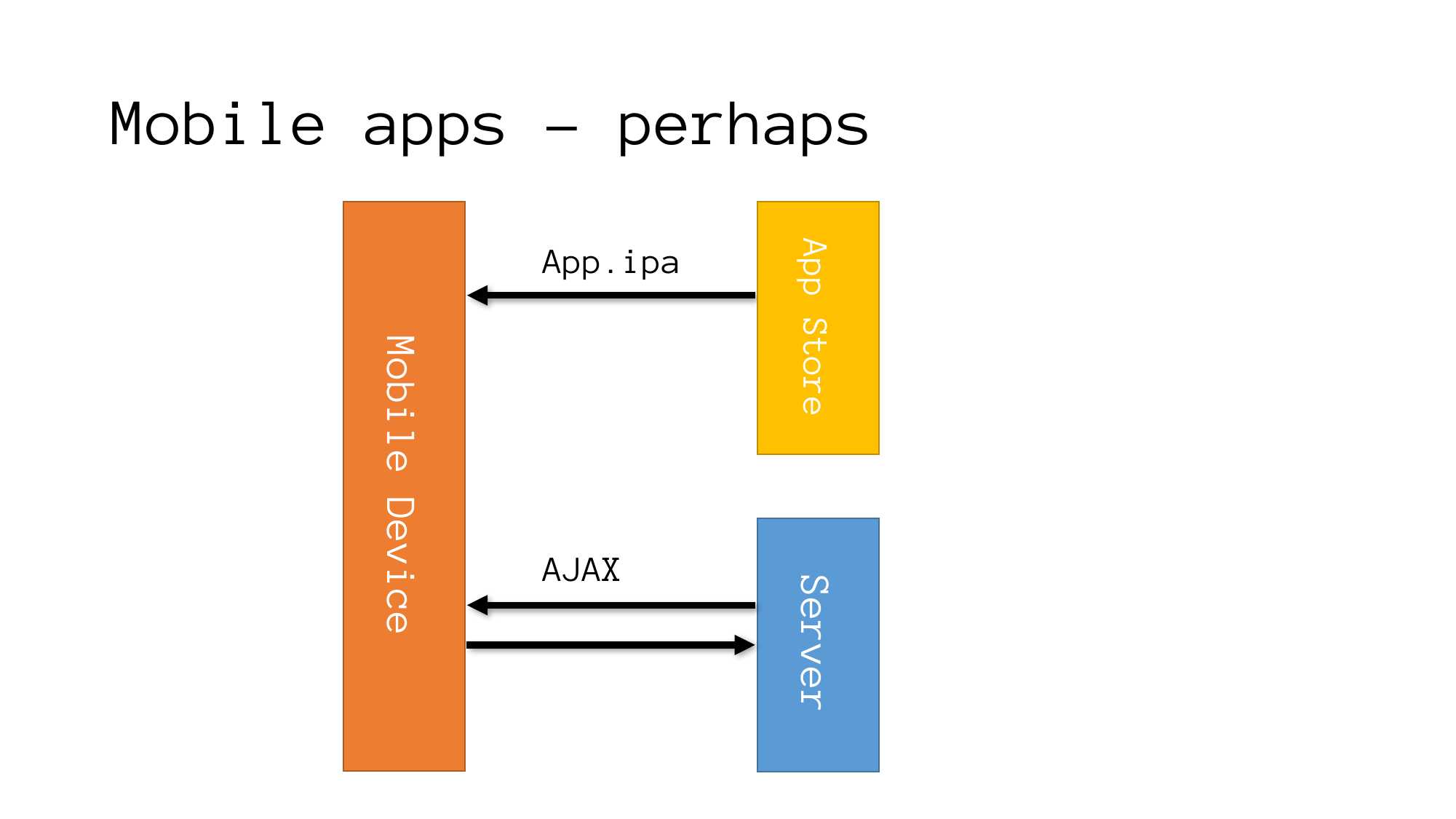

# Mobile apps - perhaps
Mobile Device
App Store
App.ipa
Server
AJAX